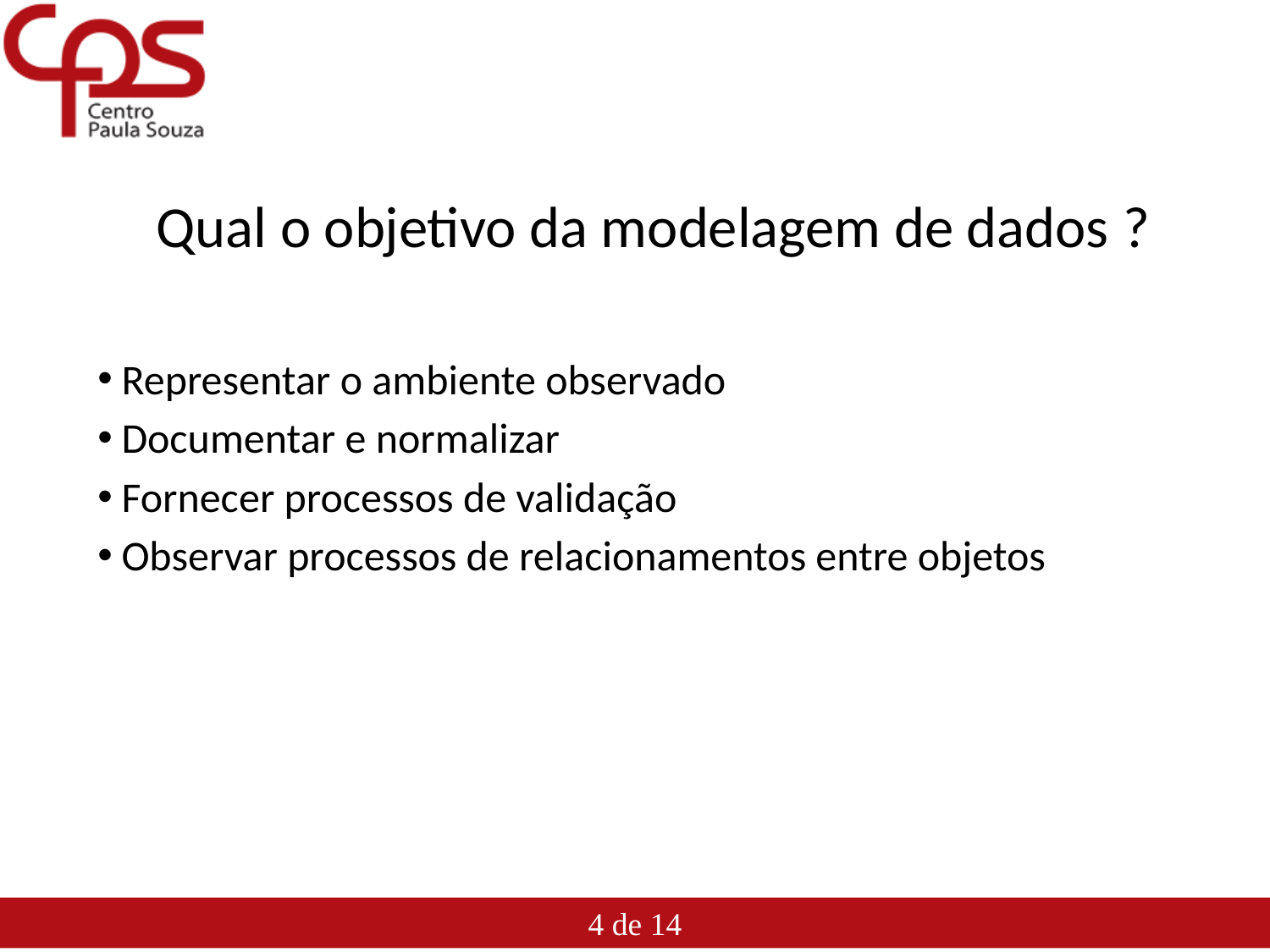

# Qual o objetivo da modelagem de dados ?
Representar o ambiente observado
Documentar e normalizar
Fornecer processos de validação
Observar processos de relacionamentos entre objetos